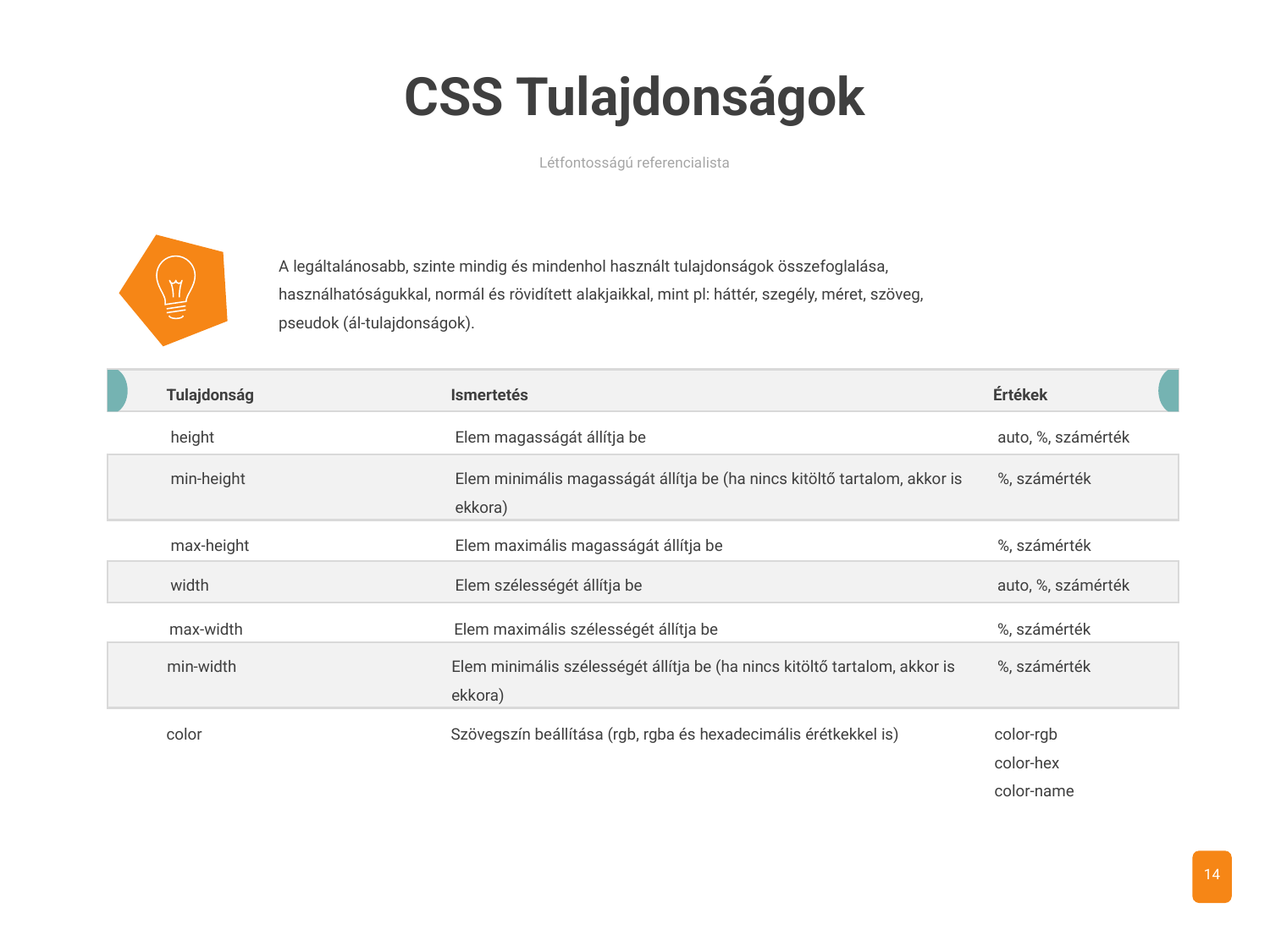

CSS Tulajdonságok
Létfontosságú referencialista

A legáltalánosabb, szinte mindig és mindenhol használt tulajdonságok összefoglalása, használhatóságukkal, normál és rövidített alakjaikkal, mint pl: háttér, szegély, méret, szöveg, pseudok (ál-tulajdonságok).

Tulajdonság
Ismertetés
Értékek

height
Elem magasságát állítja be
auto, %, számérték
min-height
Elem minimális magasságát állítja be (ha nincs kitöltő tartalom, akkor is ekkora)
%, számérték

max-height
Elem maximális magasságát állítja be
%, számérték
width
Elem szélességét állítja be
auto, %, számérték

max-width
Elem maximális szélességét állítja be
%, számérték
min-width
Elem minimális szélességét állítja be (ha nincs kitöltő tartalom, akkor is ekkora)
%, számérték

color
Szövegszín beállítása (rgb, rgba és hexadecimális érétkekkel is)
color-rgb
color-hex
color-name